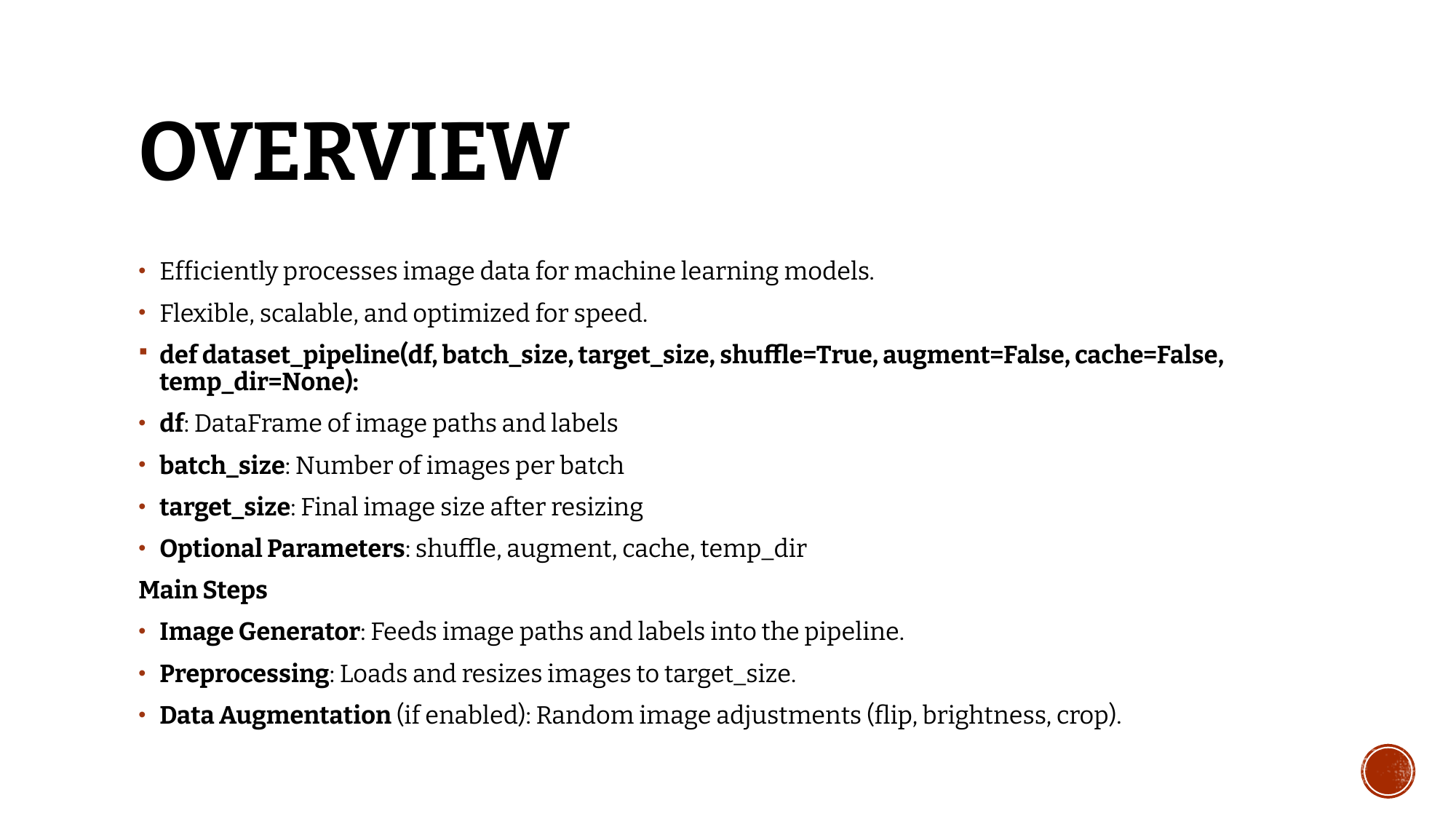

# Overview
Efficiently processes image data for machine learning models.
Flexible, scalable, and optimized for speed.
def dataset_pipeline(df, batch_size, target_size, shuffle=True, augment=False, cache=False, temp_dir=None):
df: DataFrame of image paths and labels
batch_size: Number of images per batch
target_size: Final image size after resizing
Optional Parameters: shuffle, augment, cache, temp_dir
Main Steps
Image Generator: Feeds image paths and labels into the pipeline.
Preprocessing: Loads and resizes images to target_size.
Data Augmentation (if enabled): Random image adjustments (flip, brightness, crop).